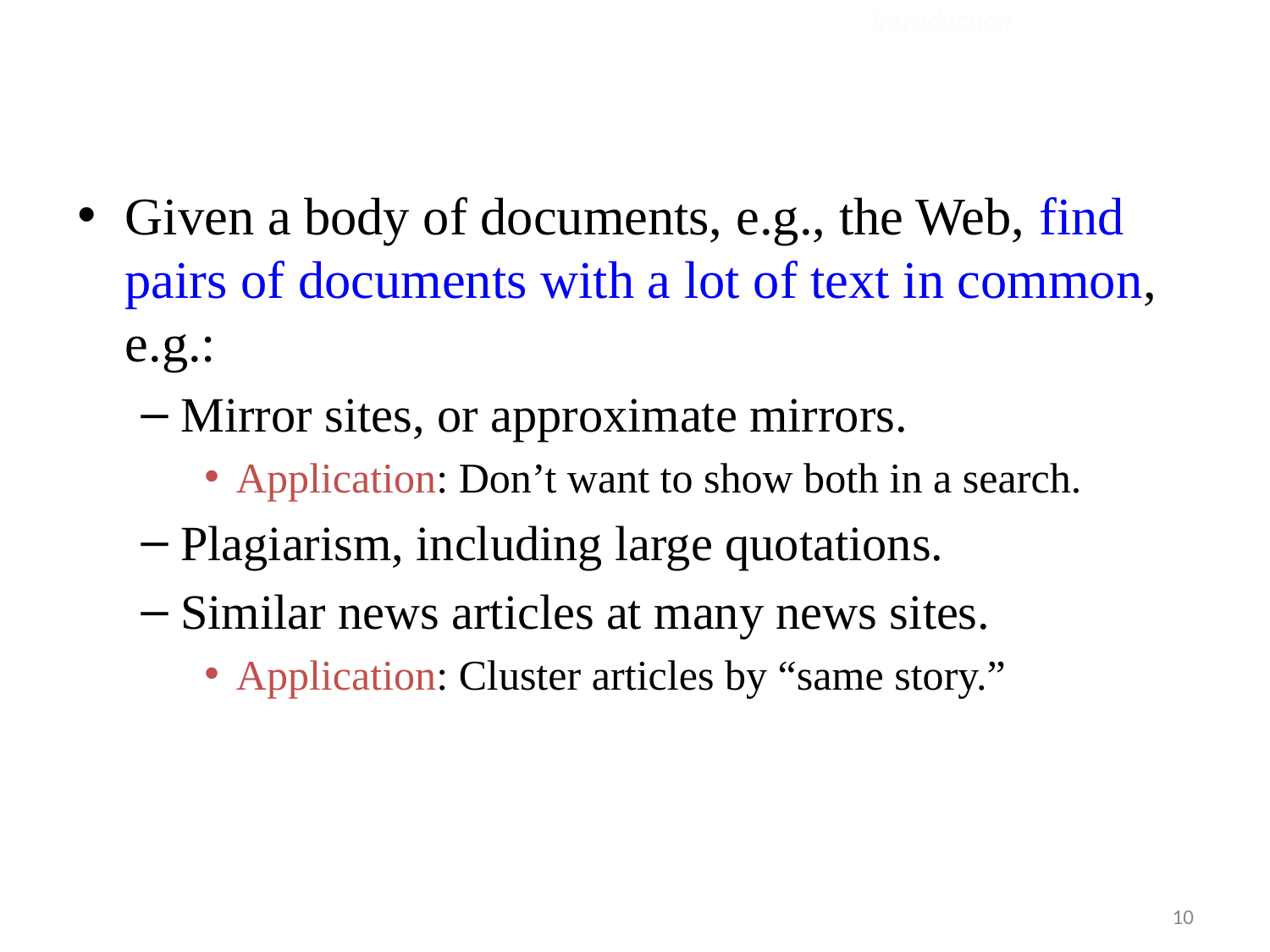

Introduction
Given a body of documents, e.g., the Web, find pairs of documents with a lot of text in common, e.g.:
Mirror sites, or approximate mirrors.
Application: Don’t want to show both in a search.
Plagiarism, including large quotations.
Similar news articles at many news sites.
Application: Cluster articles by “same story.”
10